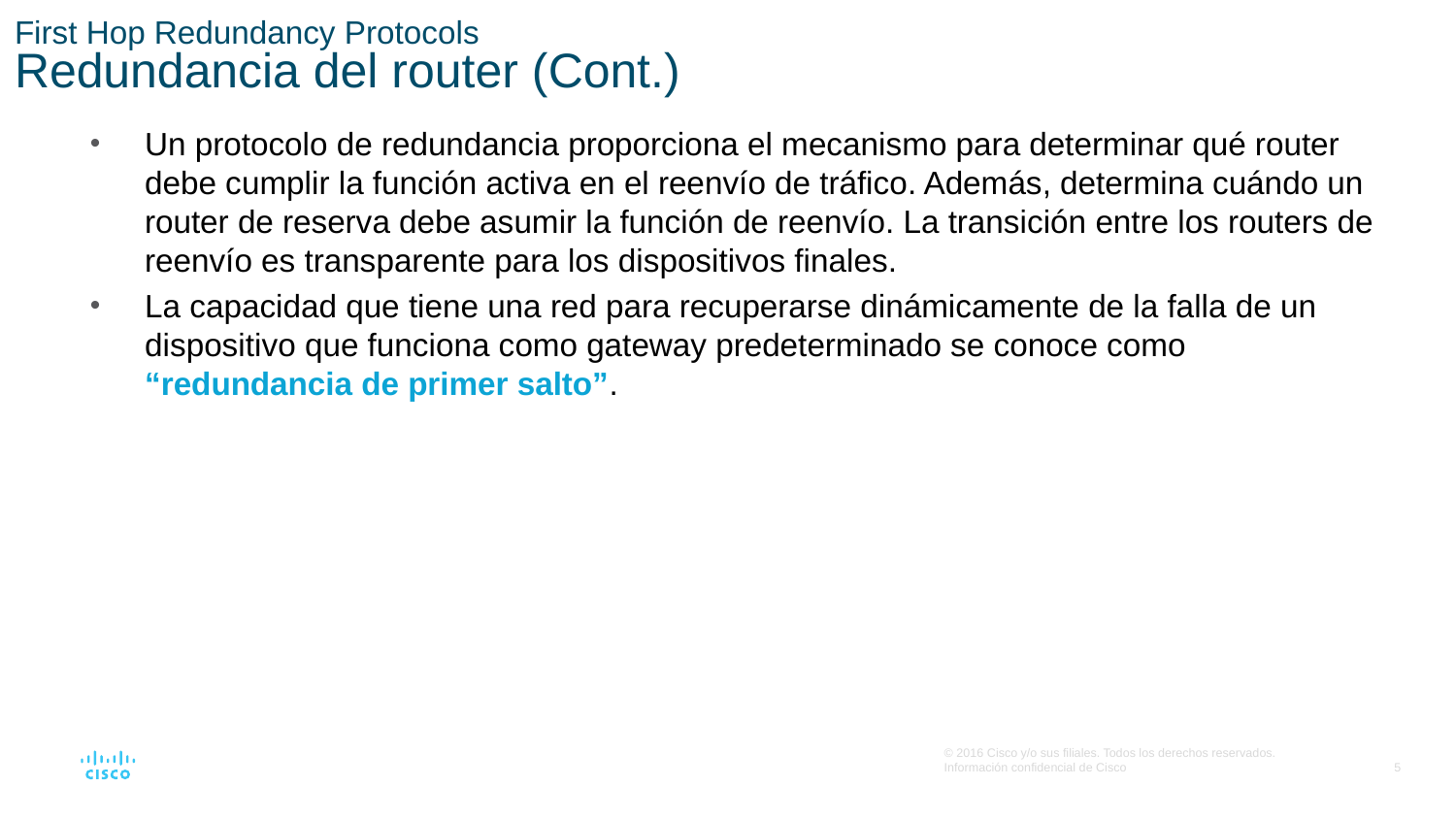

# First Hop Redundancy Protocols Redundancia del router (Cont.)
Un protocolo de redundancia proporciona el mecanismo para determinar qué router debe cumplir la función activa en el reenvío de tráfico. Además, determina cuándo un router de reserva debe asumir la función de reenvío. La transición entre los routers de reenvío es transparente para los dispositivos finales.
La capacidad que tiene una red para recuperarse dinámicamente de la falla de un dispositivo que funciona como gateway predeterminado se conoce como “redundancia de primer salto”.